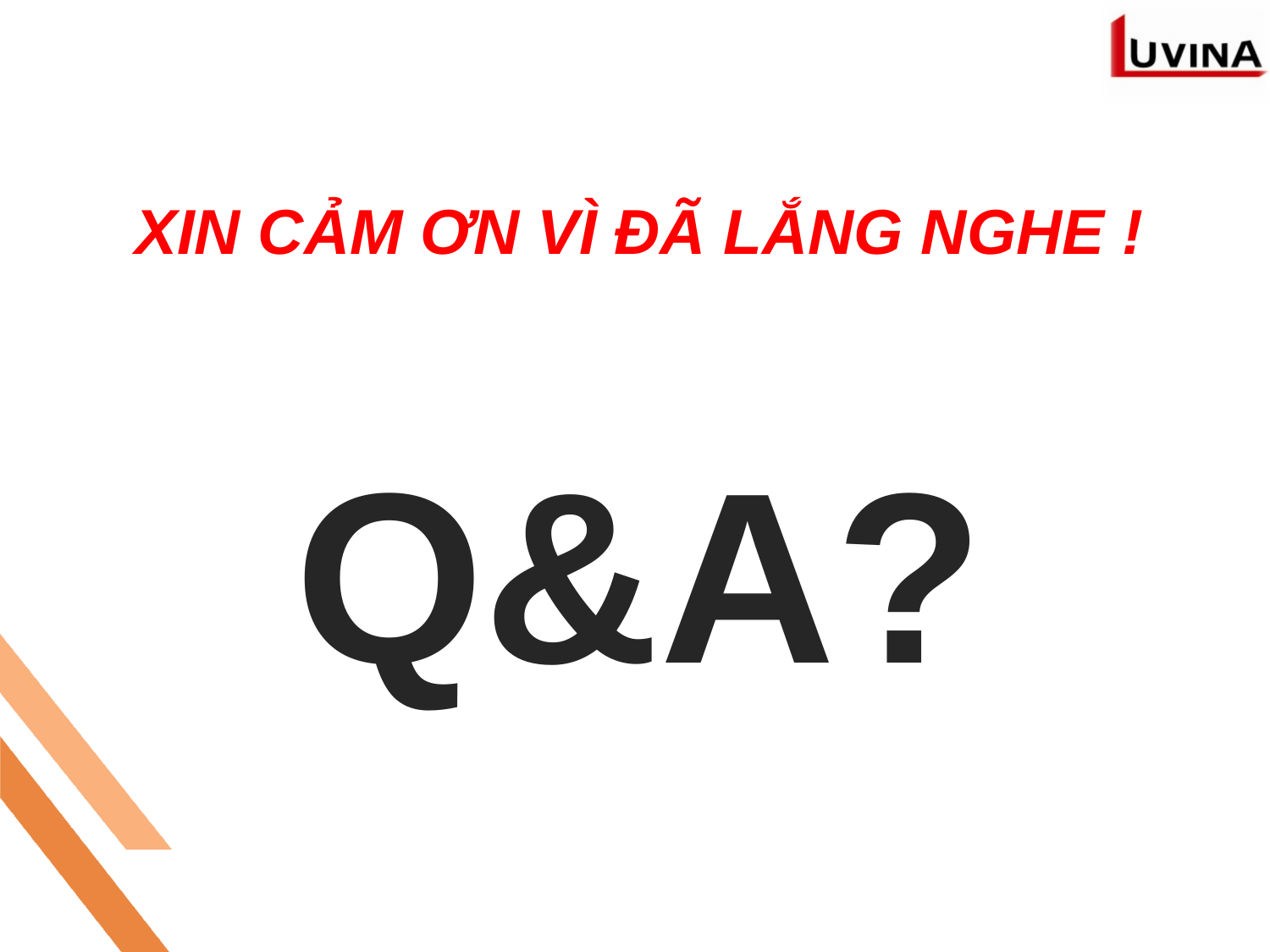

XIN CẢM ƠN VÌ ĐÃ LẮNG NGHE !

Q&A?